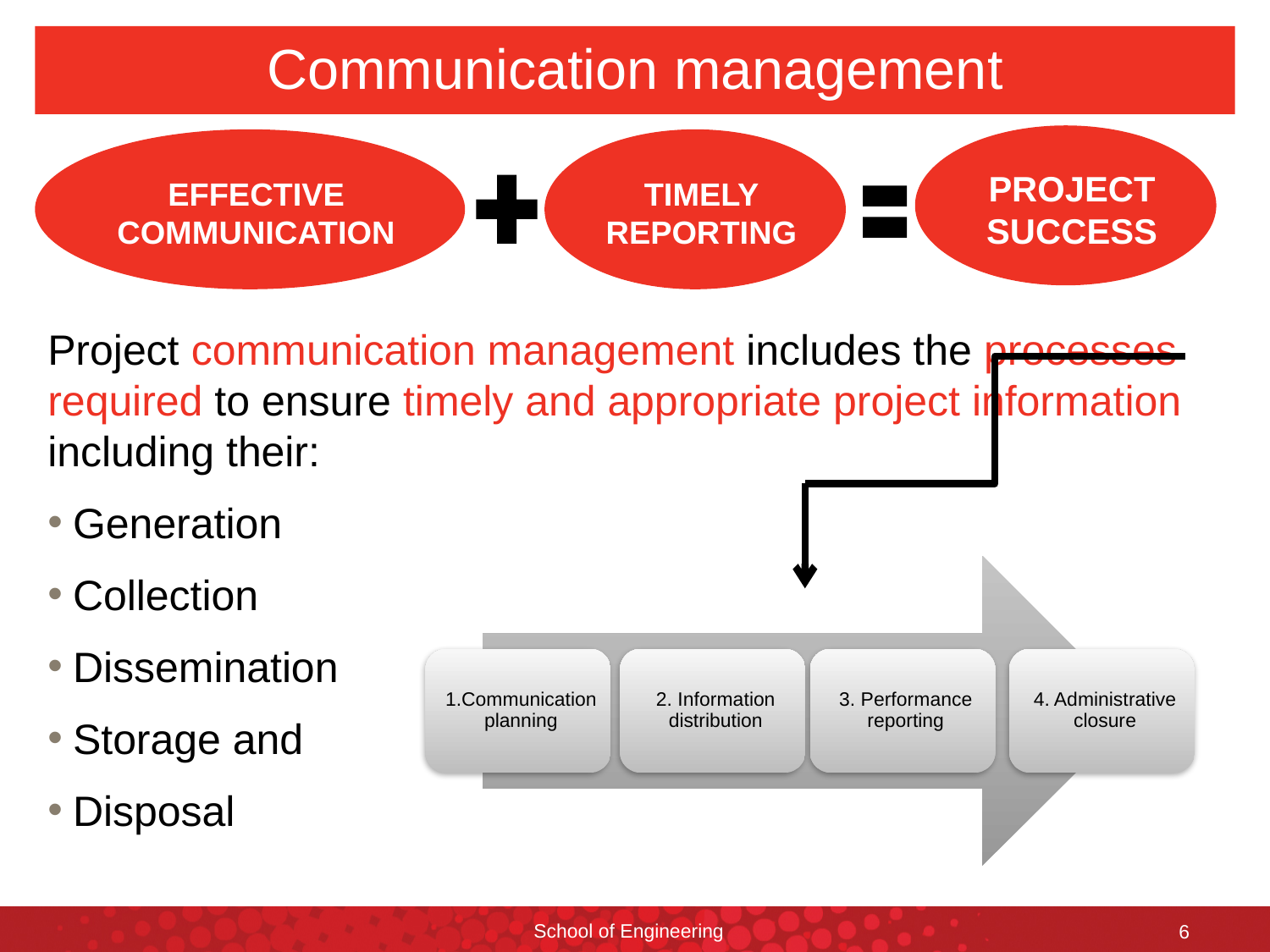

# Communication management
Project success
Effective communication
Timely reporting

Project communication management includes the processes required to ensure timely and appropriate project information including their:
Generation
Collection
Dissemination
Storage and
Disposal

1.Communication planning
2. Information distribution
3. Performance reporting
4. Administrative closure
School of Engineering
6